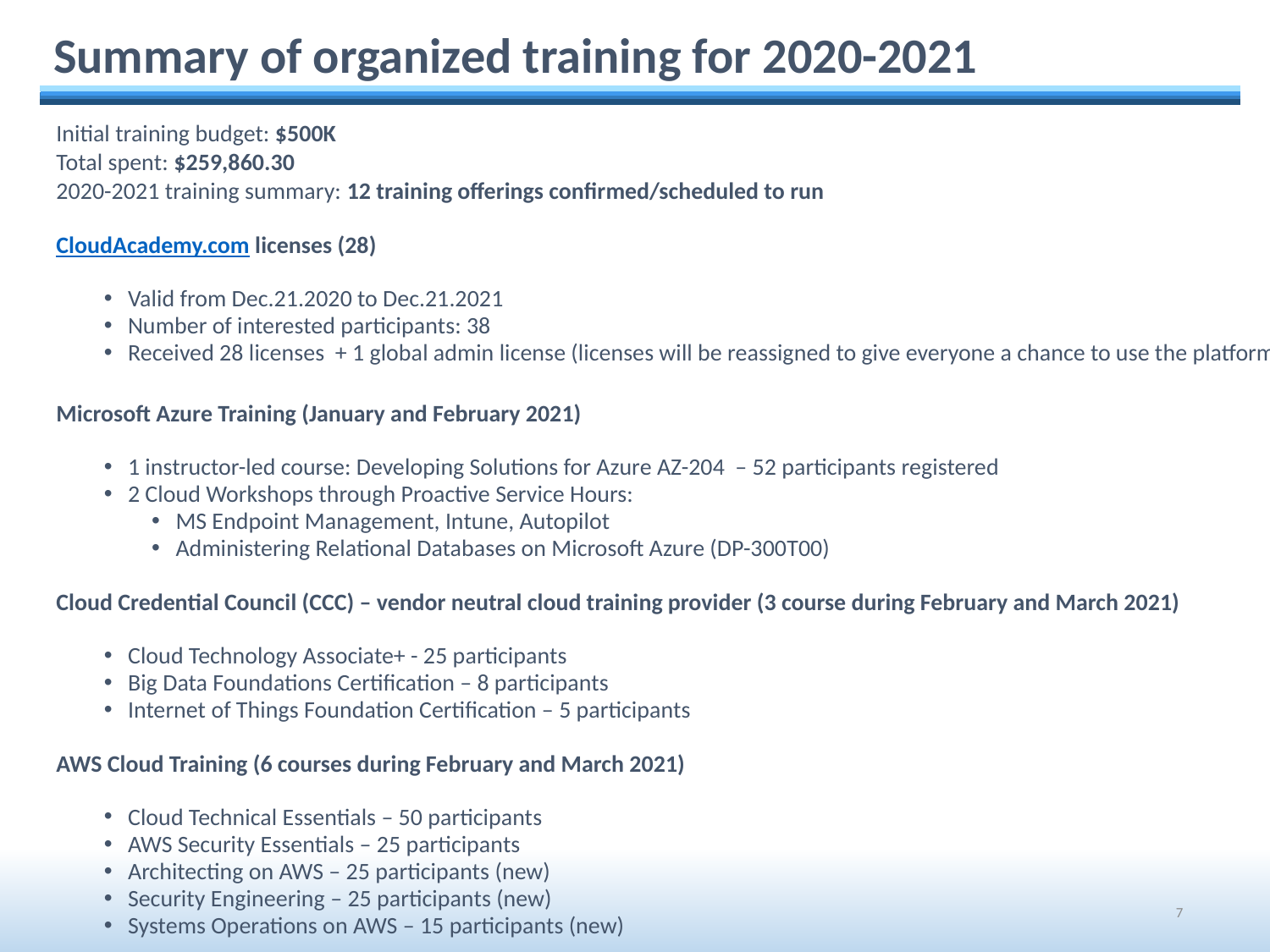

Summary of organized training for 2020-2021

Initial training budget: $500K
Total spent: $259,860.30
2020-2021 training summary: 12 training offerings confirmed/scheduled to run
CloudAcademy.com licenses (28)
Valid from Dec.21.2020 to Dec.21.2021
Number of interested participants: 38
Received 28 licenses  + 1 global admin license (licenses will be reassigned to give everyone a chance to use the platform)

Microsoft Azure Training (January and February 2021)
1 instructor-led course: Developing Solutions for Azure AZ-204  – 52 participants registered
2 Cloud Workshops through Proactive Service Hours:
MS Endpoint Management, Intune, Autopilot
Administering Relational Databases on Microsoft Azure (DP-300T00)
Cloud Credential Council (CCC) – vendor neutral cloud training provider (3 course during February and March 2021)
Cloud Technology Associate+ - 25 participants
Big Data Foundations Certification – 8 participants
Internet of Things Foundation Certification – 5 participants
AWS Cloud Training (6 courses during February and March 2021)
Cloud Technical Essentials – 50 participants
AWS Security Essentials – 25 participants
Architecting on AWS – 25 participants (new)
Security Engineering – 25 participants (new)
Systems Operations on AWS – 15 participants (new)

7